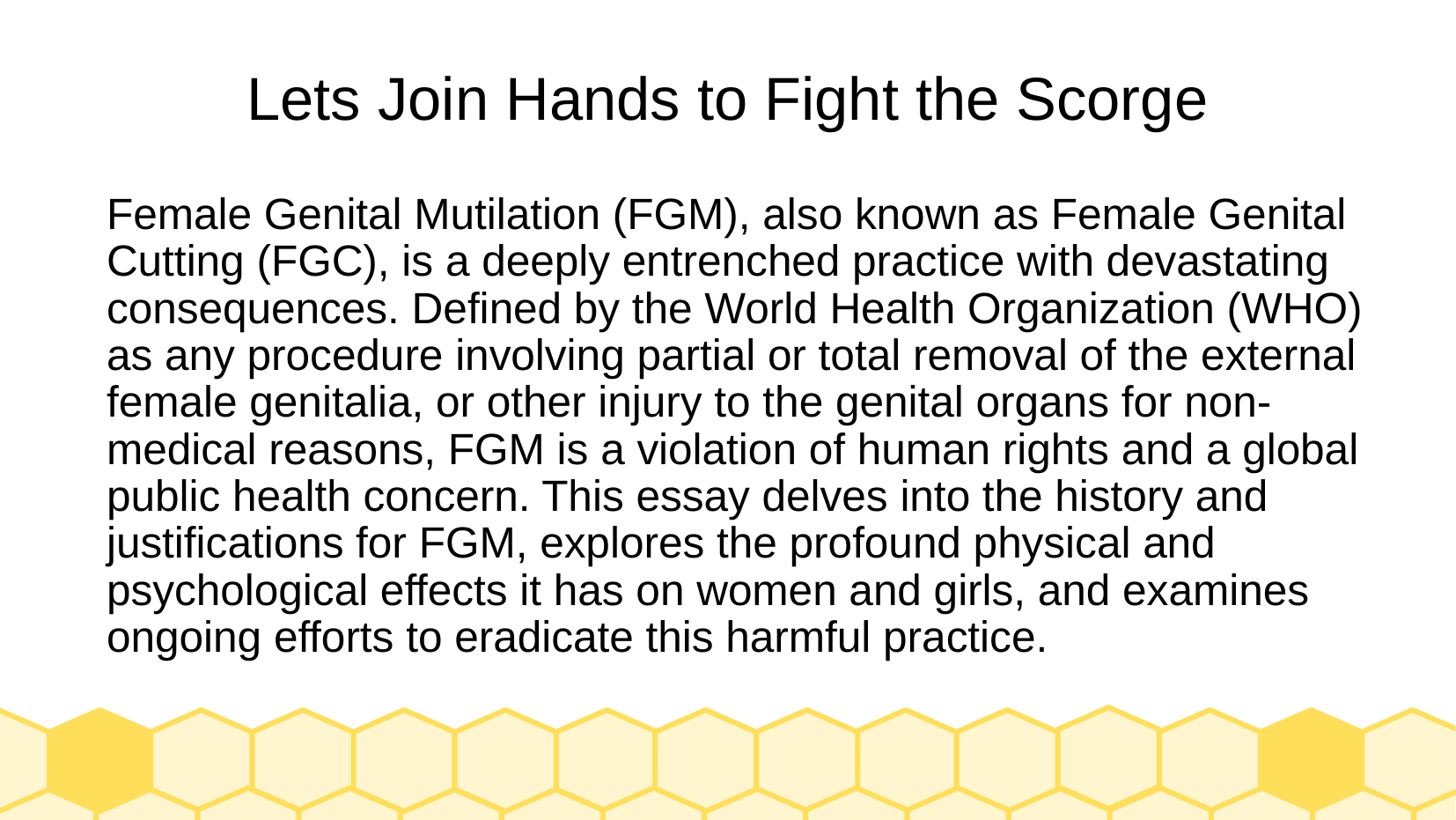

# Lets Join Hands to Fight the Scorge
Female Genital Mutilation (FGM), also known as Female Genital Cutting (FGC), is a deeply entrenched practice with devastating consequences. Defined by the World Health Organization (WHO) as any procedure involving partial or total removal of the external female genitalia, or other injury to the genital organs for non-medical reasons, FGM is a violation of human rights and a global public health concern. This essay delves into the history and justifications for FGM, explores the profound physical and psychological effects it has on women and girls, and examines ongoing efforts to eradicate this harmful practice.